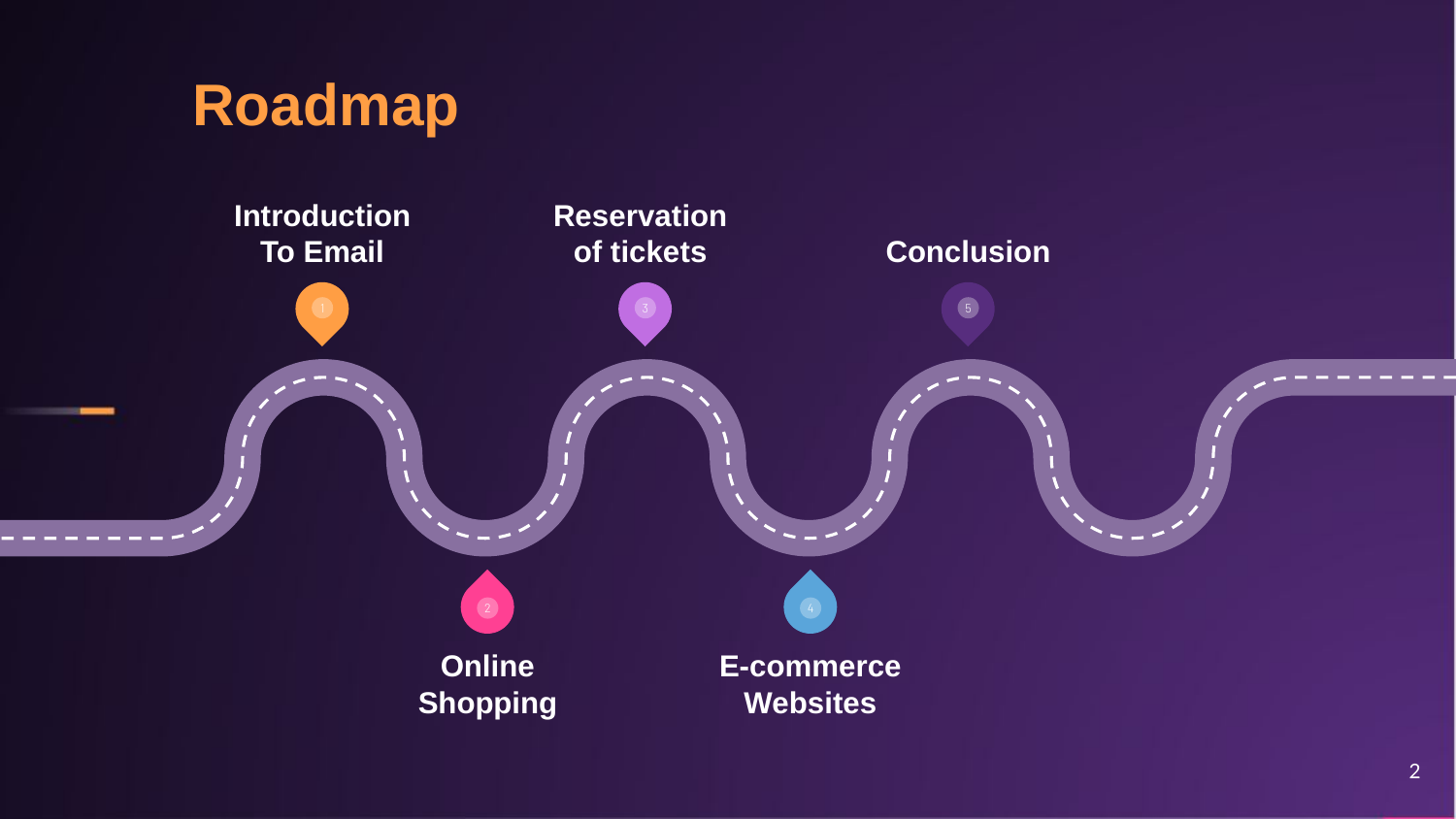

Roadmap
Introduction To Email
Reservation of tickets
Conclusion

1

3

5

2

4
Online Shopping
E-commerce Websites
2